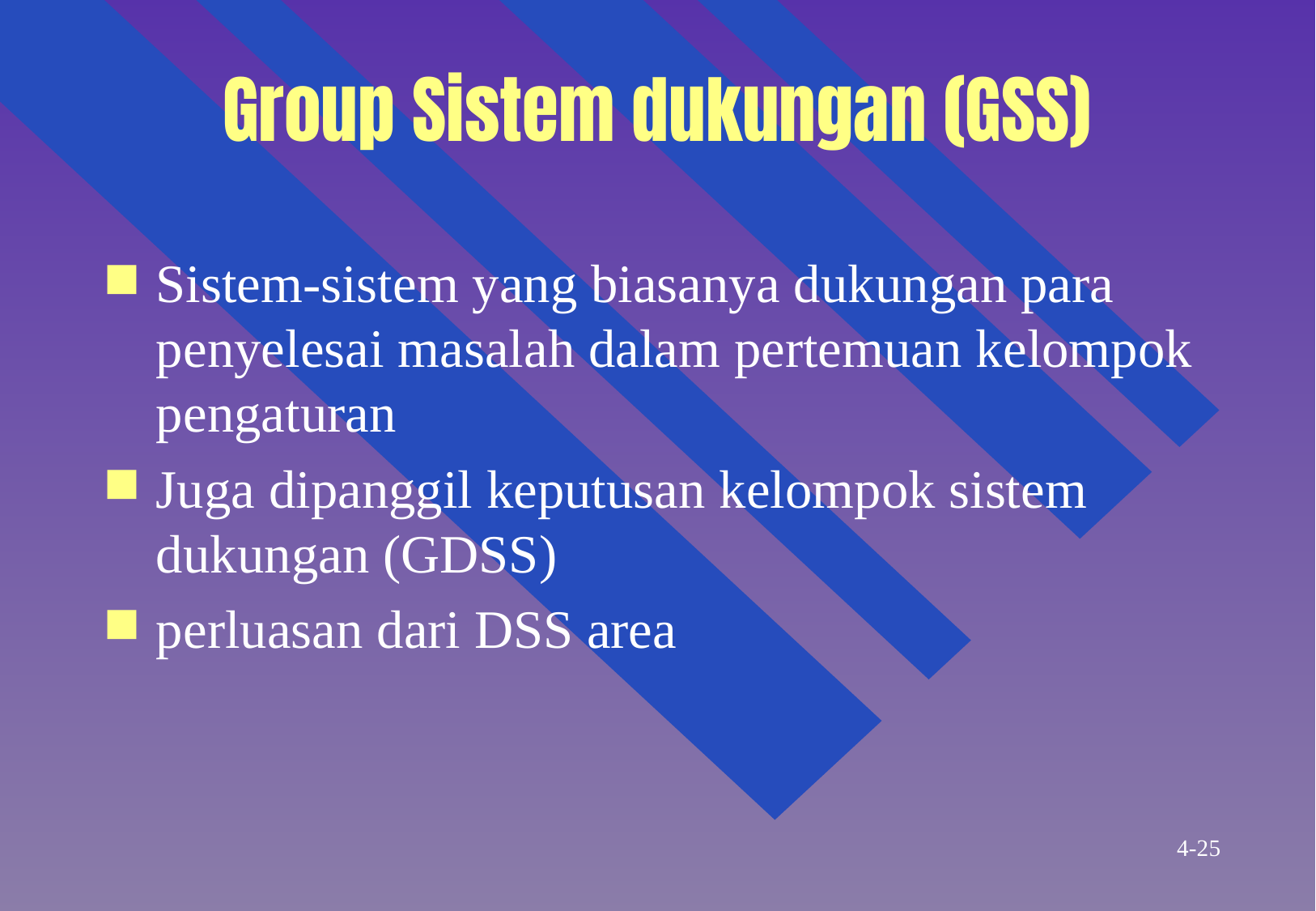

# Group Sistem dukungan (GSS)
Sistem-sistem yang biasanya dukungan para penyelesai masalah dalam pertemuan kelompok pengaturan
Juga dipanggil keputusan kelompok sistem dukungan (GDSS)
perluasan dari DSS area
4-25